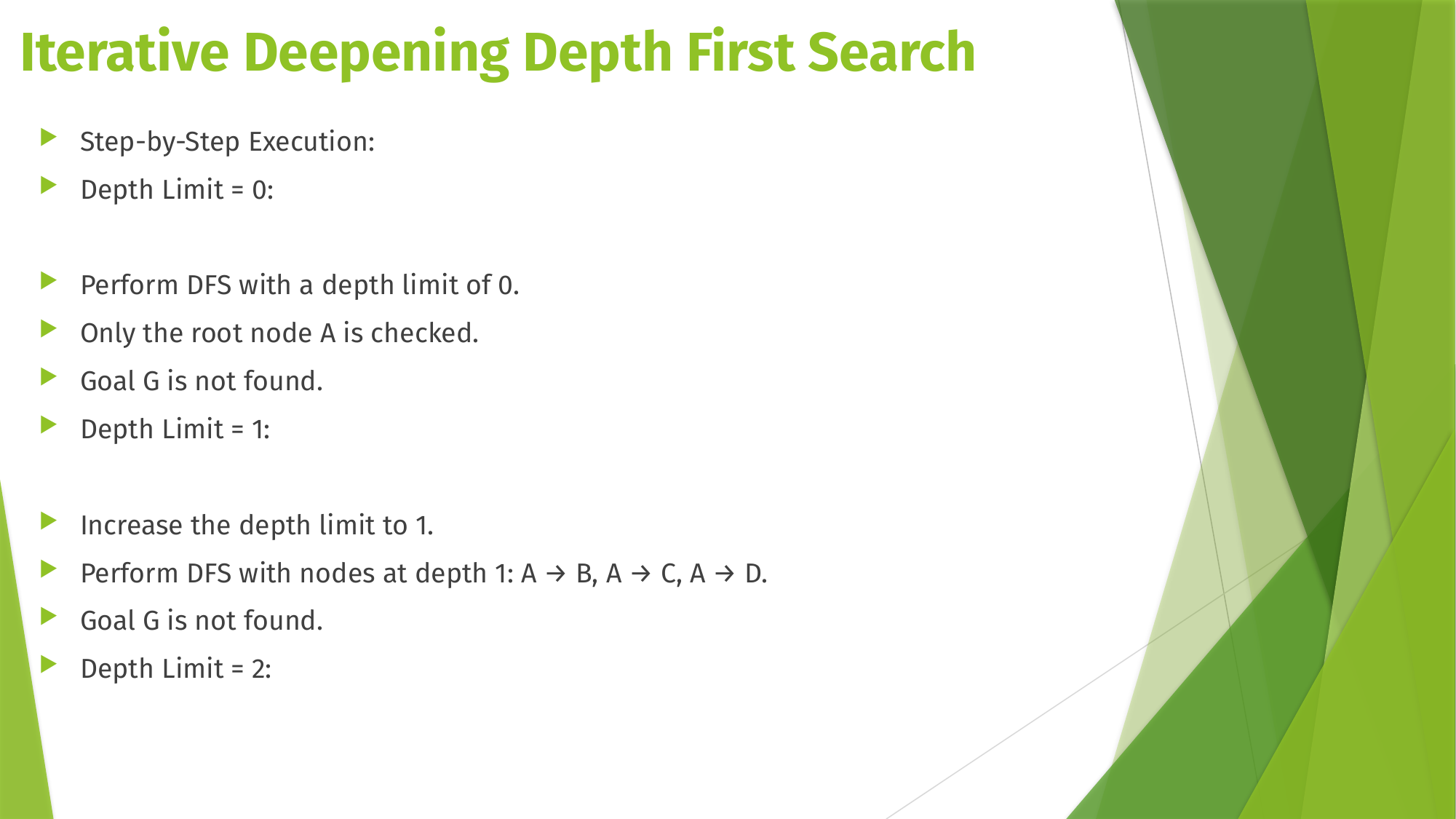

# Iterative Deepening Depth First Search
Step-by-Step Execution:
Depth Limit = 0:

Perform DFS with a depth limit of 0.
Only the root node A is checked.
Goal G is not found.
Depth Limit = 1:

Increase the depth limit to 1.
Perform DFS with nodes at depth 1: A → B, A → C, A → D.
Goal G is not found.
Depth Limit = 2: